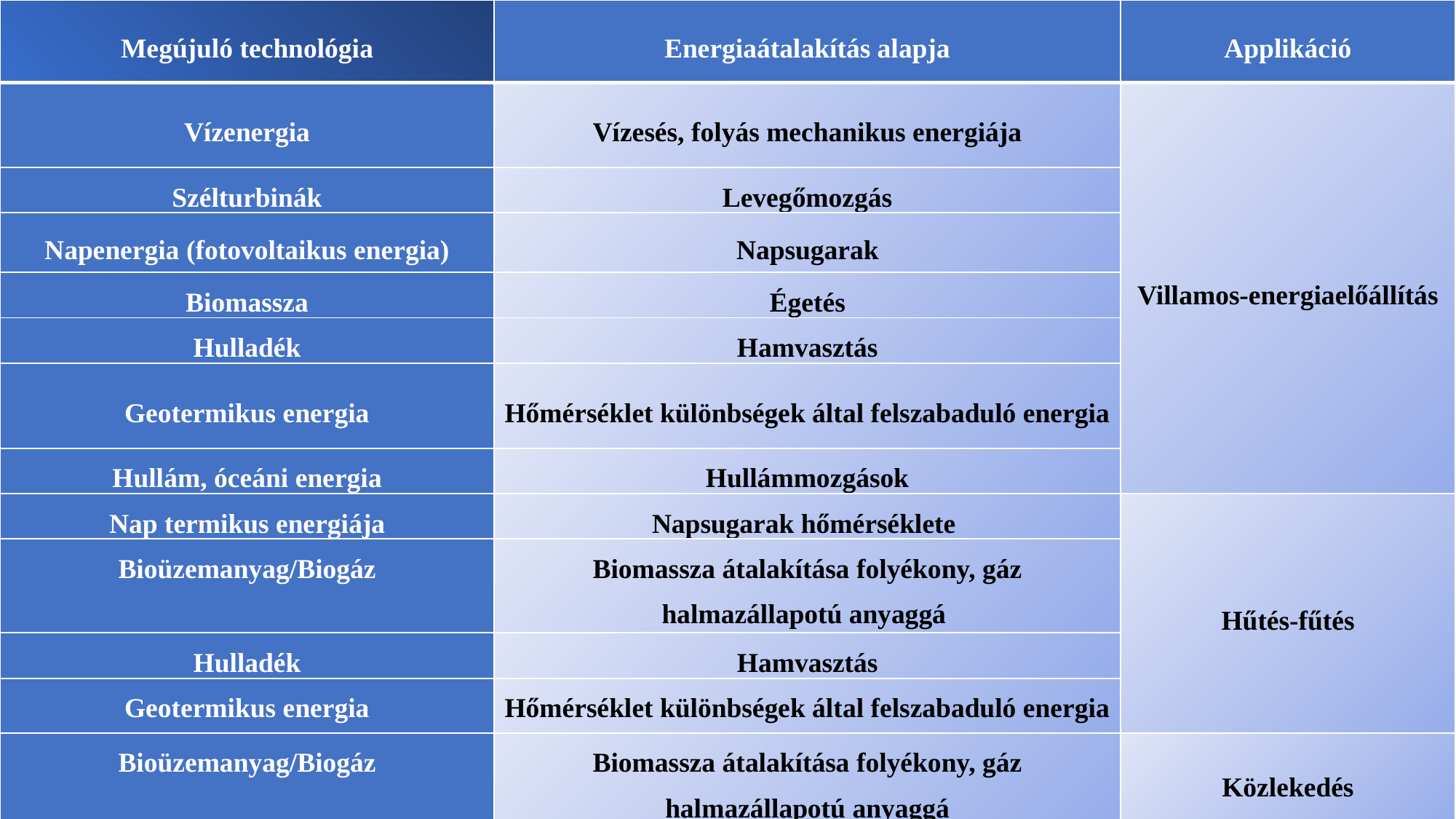

| Megújuló technológia | Energiaátalakítás alapja | Applikáció |
| --- | --- | --- |
| Vízenergia | Vízesés, folyás mechanikus energiája | Villamos-energiaelőállítás |
| Szélturbinák | Levegőmozgás |  |
| Napenergia (fotovoltaikus energia) | Napsugarak |  |
| Biomassza | Égetés |  |
| Hulladék | Hamvasztás |  |
| Geotermikus energia | Hőmérséklet különbségek által felszabaduló energia |  |
| Hullám, óceáni energia | Hullámmozgások |  |
| Nap termikus energiája | Napsugarak hőmérséklete | Hűtés-fűtés |
| Bioüzemanyag/Biogáz | Biomassza átalakítása folyékony, gáz halmazállapotú anyaggá |  |
| Hulladék | Hamvasztás |  |
| Geotermikus energia | Hőmérséklet különbségek által felszabaduló energia |  |
| Bioüzemanyag/Biogáz | Biomassza átalakítása folyékony, gáz halmazállapotú anyaggá | Közlekedés |
#